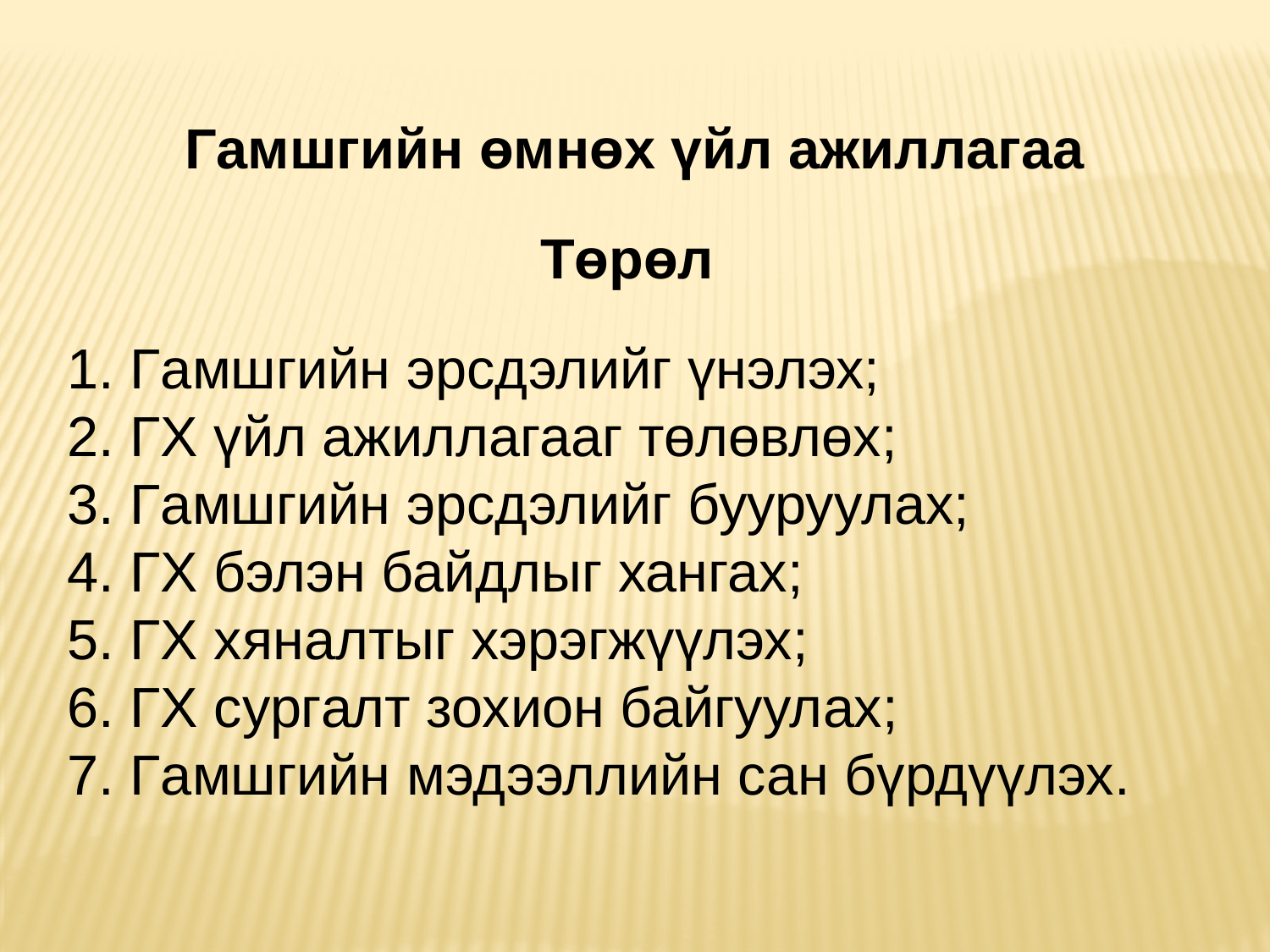

Гамшгийн өмнөх үйл ажиллагаа

Төрөл

1. Гамшгийн эрсдэлийг үнэлэх;
2. ГХ үйл ажиллагааг төлөвлөх;
3. Гамшгийн эрсдэлийг бууруулах;
4. ГХ бэлэн байдлыг хангах;
5. ГХ хяналтыг хэрэгжүүлэх;
6. ГХ сургалт зохион байгуулах;
7. Гамшгийн мэдээллийн сан бүрдүүлэх.